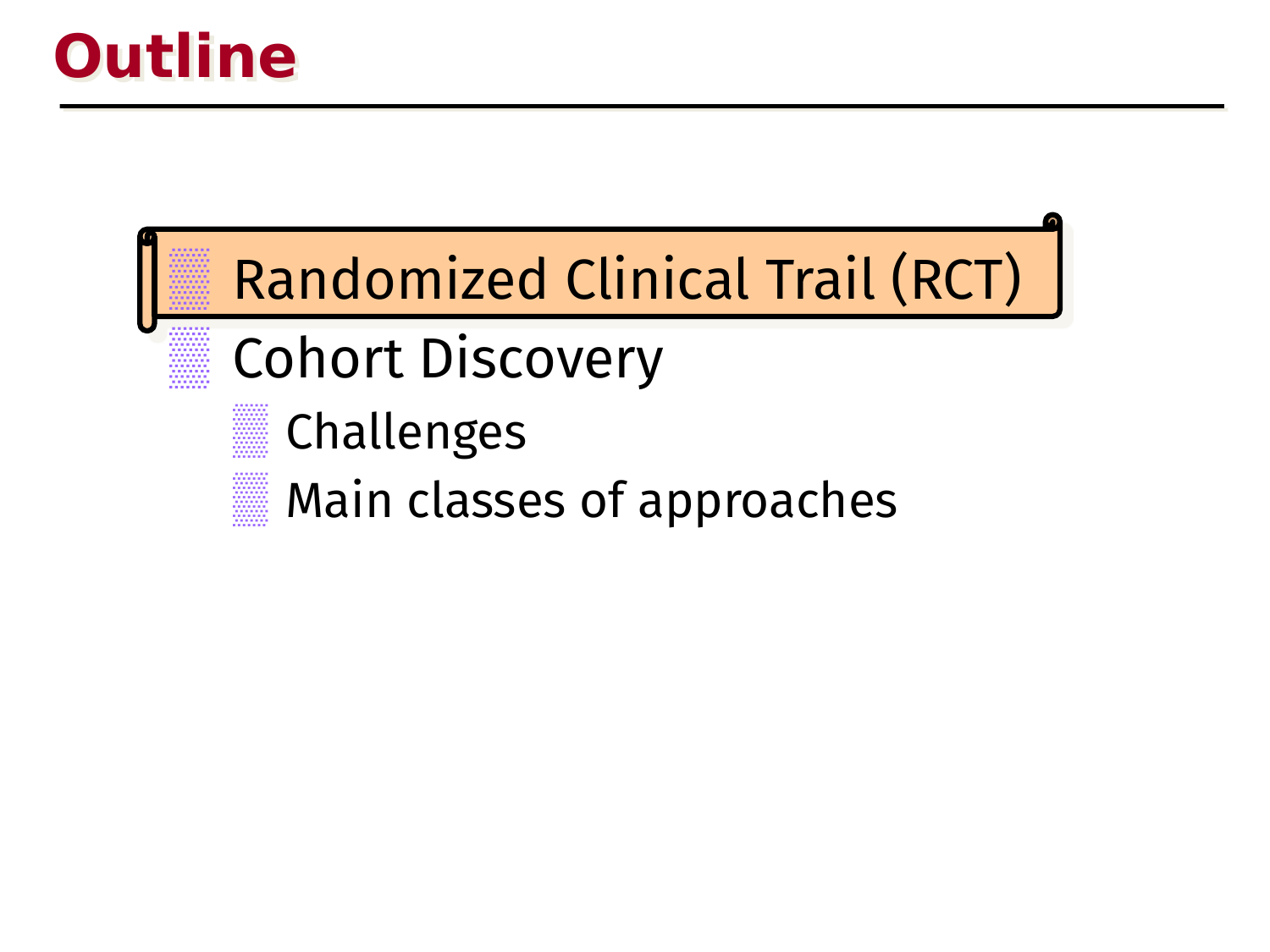

# Outline

 Randomized Clinical Trail (RCT)
 Cohort Discovery
 Challenges
 Main classes of approaches